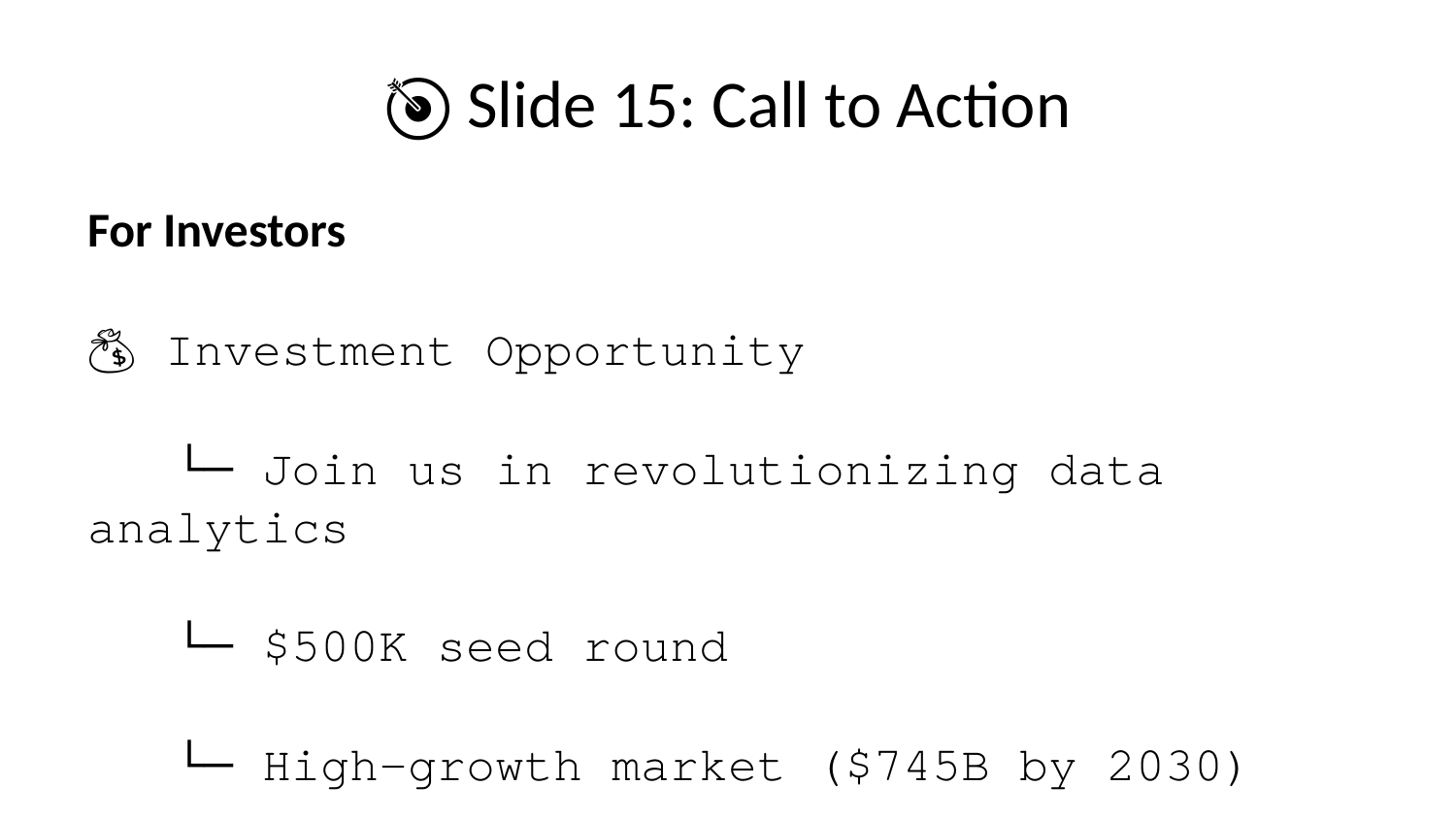

# 🎯 Slide 15: Call to Action
For Investors
💰 Investment Opportunity
   └─ Join us in revolutionizing data analytics
   └─ $500K seed round
   └─ High-growth market ($745B by 2030)
   └─ Strong technical execution
   └─ Clear path to profitability

📧 Contact: [your-email]
📱 Schedule a demo: [calendly-link]
🌐 Try it: [live-demo-url]
For Partners
🤝 Partnership Opportunities
   └─ Data platform integrations
   └─ Enterprise resellers
   └─ Hedera ecosystem collaboration
   └─ Academic institutions

📧 Contact: [partnerships-email]
For Customers
🚀 Get Started Today
   └─ Sign up for beta access
   └─ Tokenize your first dataset FREE
   └─ Join the data revolution
   └─ See live demo

🌐 Website: [your-website]
📚 Documentation: [docs-url]
For Developers
💻 Build with Us
   └─ Open-source contributions welcome
   └─ API access (coming Q1 2026)
   └─ Integration partnerships
   └─ Bounty programs

💬 Discord: [discord-link]
📖 GitHub: [github-repo]